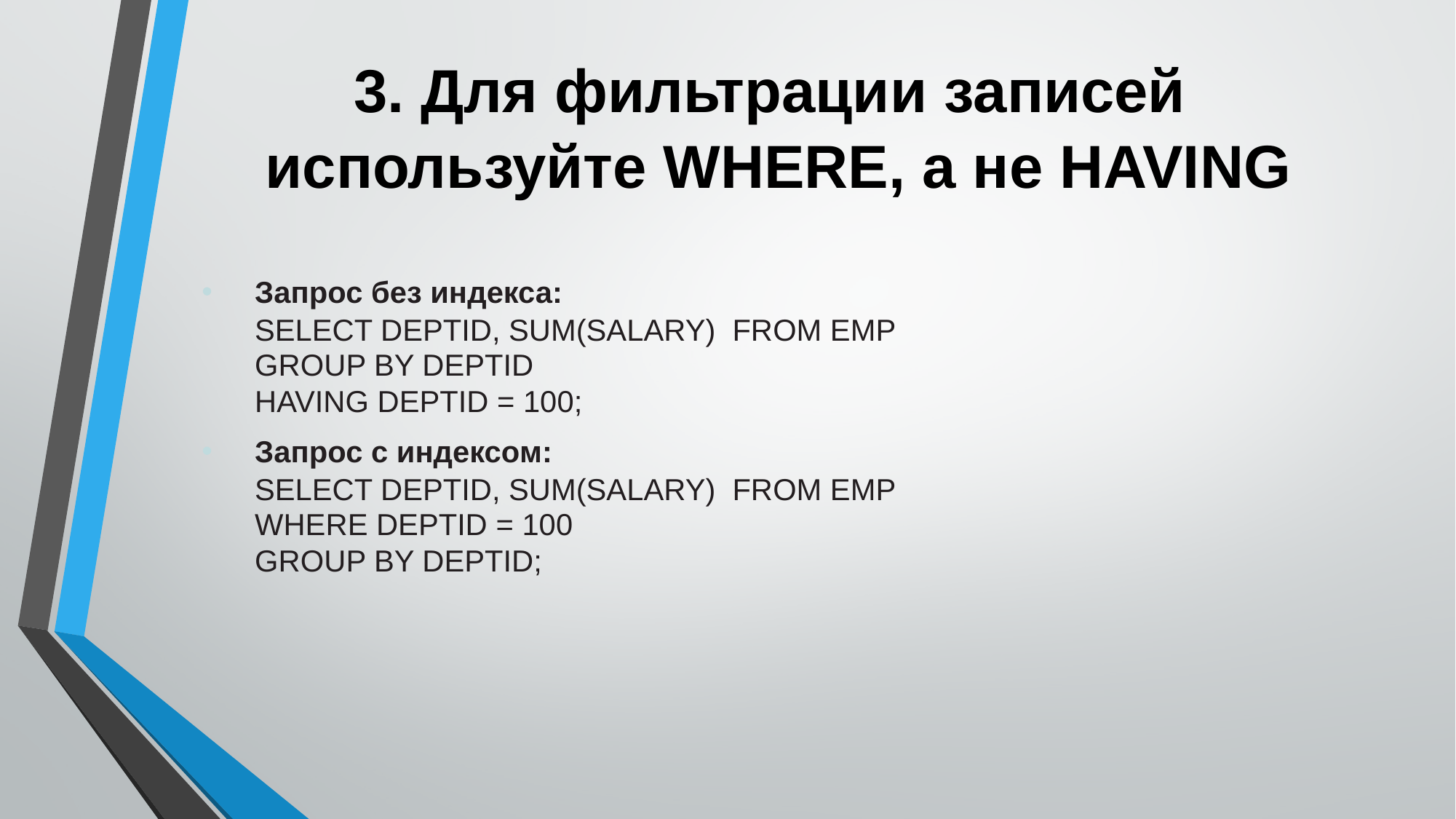

# 3. Для фильтрации записей  используйте WHERE, а не HAVING
Запрос без индекса:
SELECT DEPTID, SUM(SALARY)  FROM EMP
GROUP BY DEPTID
HAVING DEPTID = 100;
Запрос с индексом:
SELECT DEPTID, SUM(SALARY)  FROM EMP
WHERE DEPTID = 100
GROUP BY DEPTID;